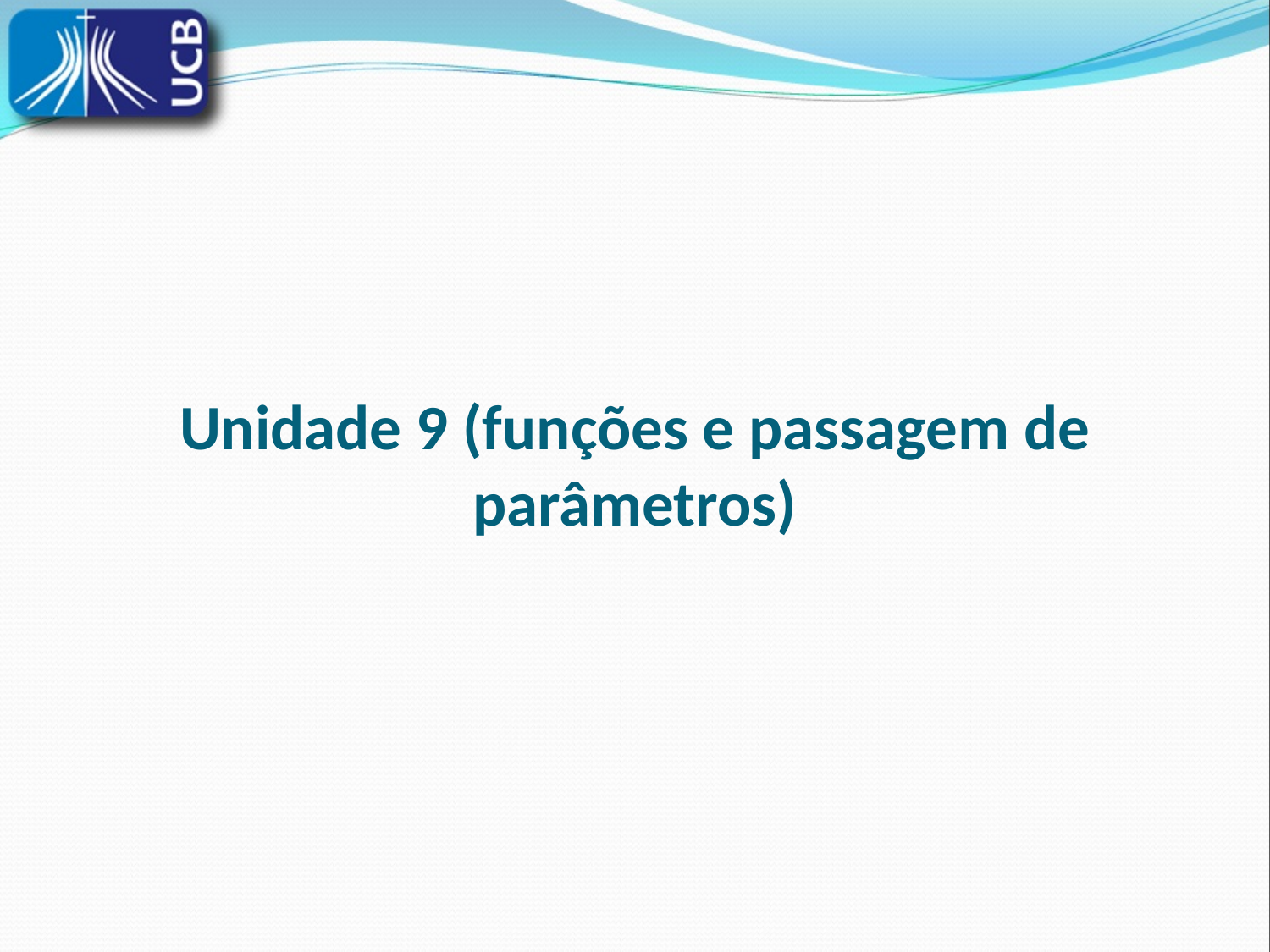

# Unidade 9 (funções e passagem de parâmetros)